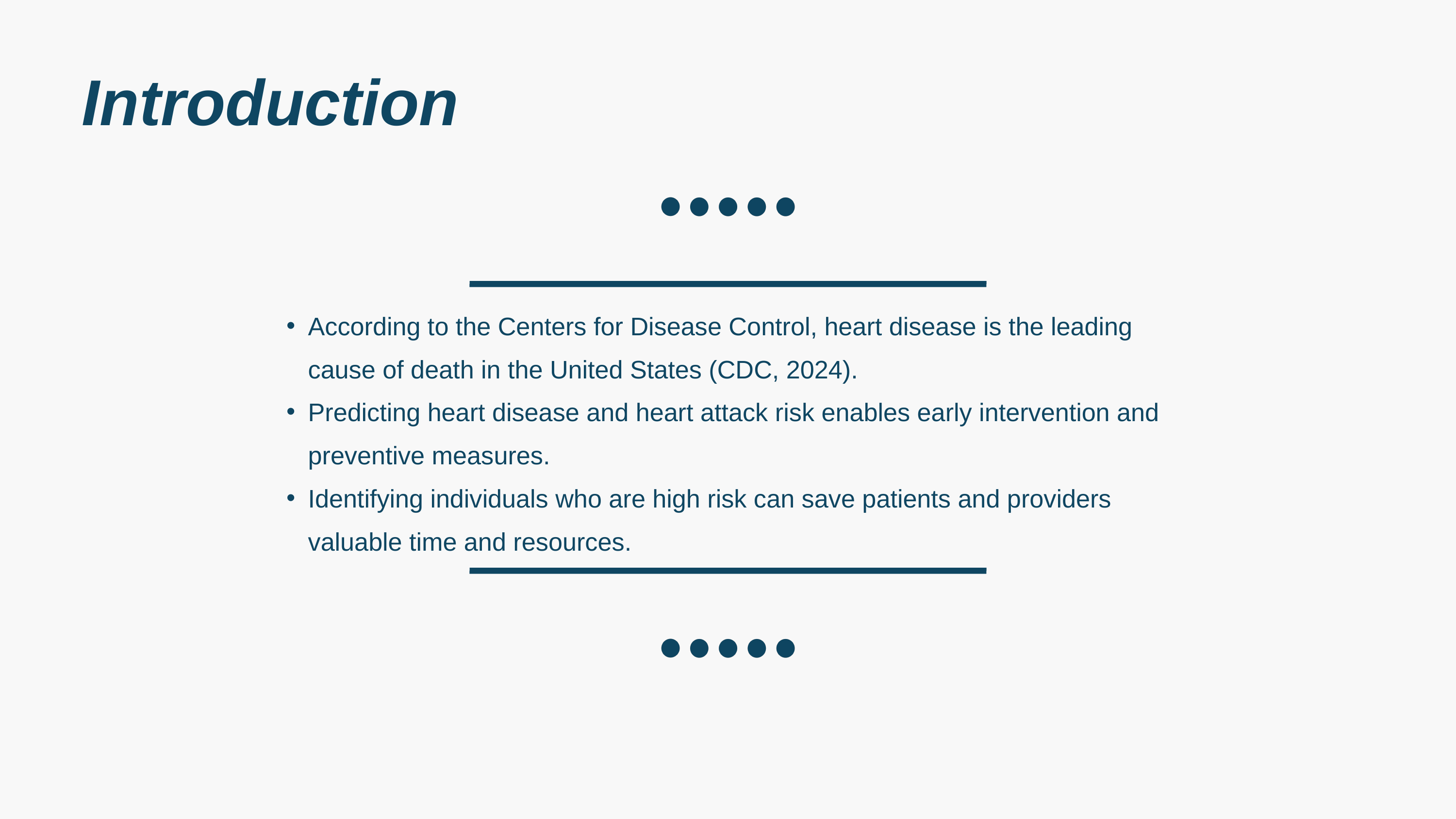

Introduction

According to the Centers for Disease Control, heart disease is the leading cause of death in the United States (CDC, 2024).
Predicting heart disease and heart attack risk enables early intervention and preventive measures.
Identifying individuals who are high risk can save patients and providers valuable time and resources.